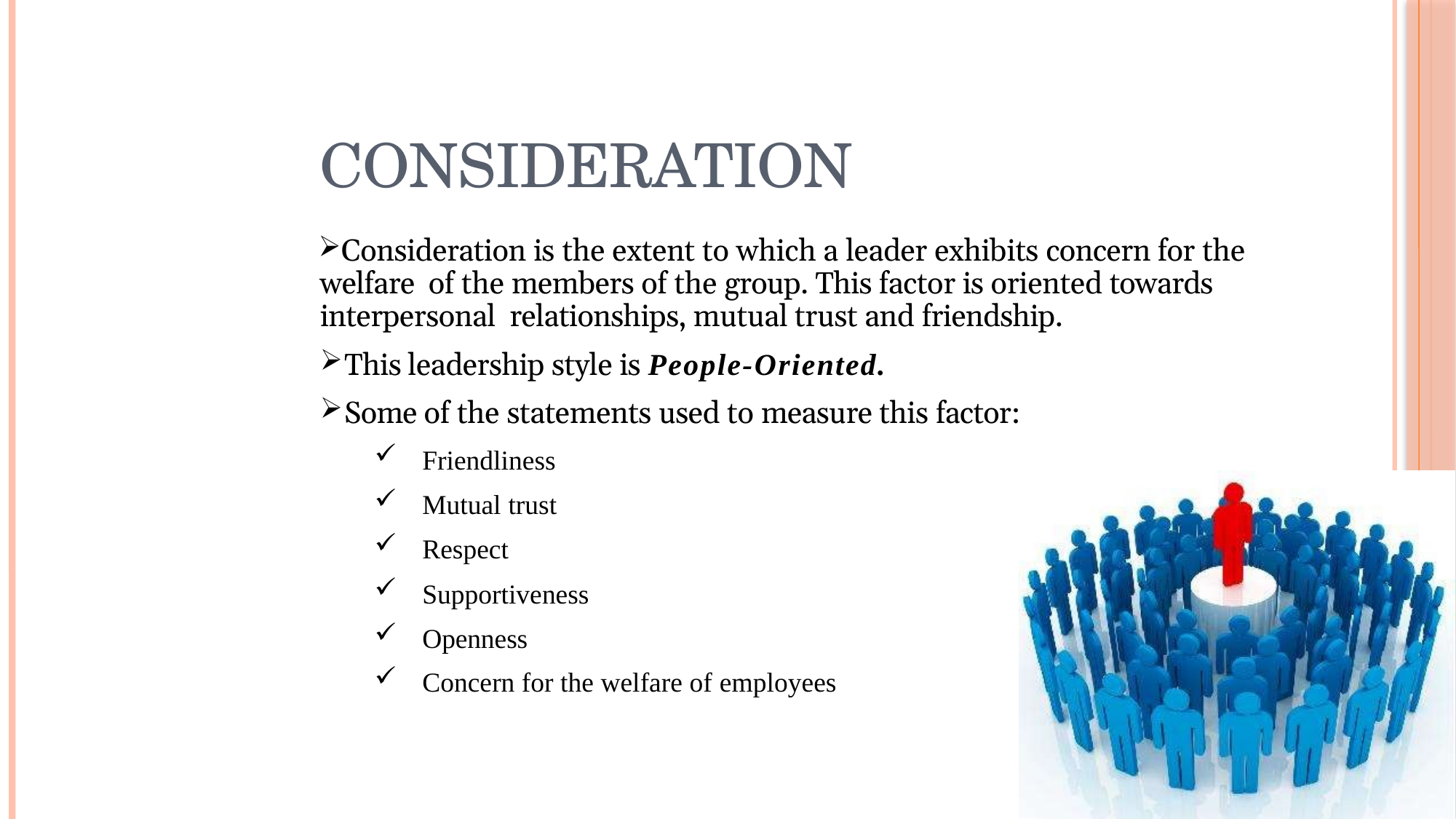

# CONSIDERATION
Consideration is the extent to which a leader exhibits concern for the welfare  of the members of the group. This factor is oriented towards interpersonal  relationships, mutual trust and friendship.
This leadership style is People-Oriented.
Some of the statements used to measure this factor:
Friendliness
Mutual trust
Respect
Supportiveness
Openness
Concern for the welfare of employees